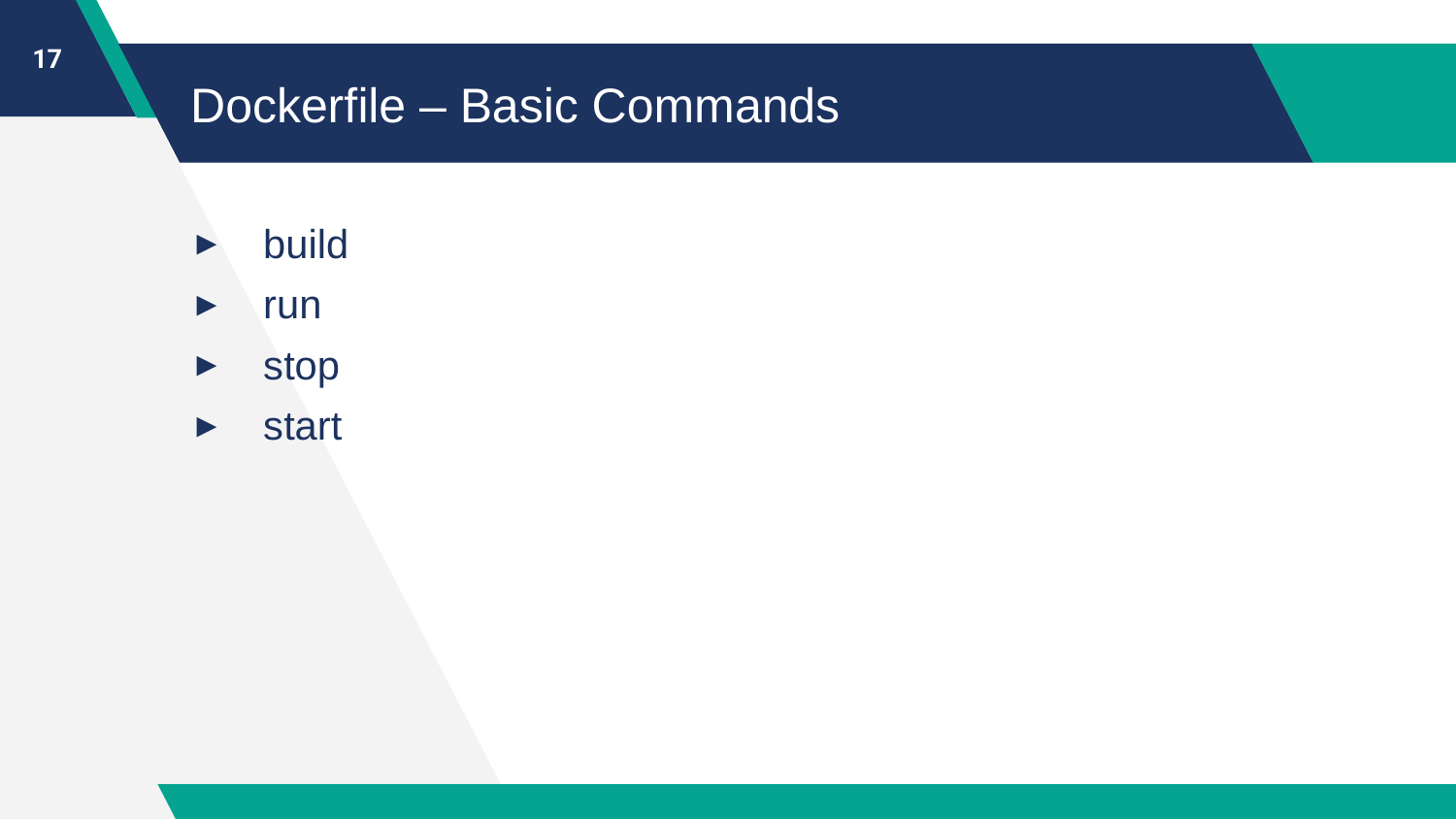

17
# Dockerfile – Basic Commands
build
run
stop
start